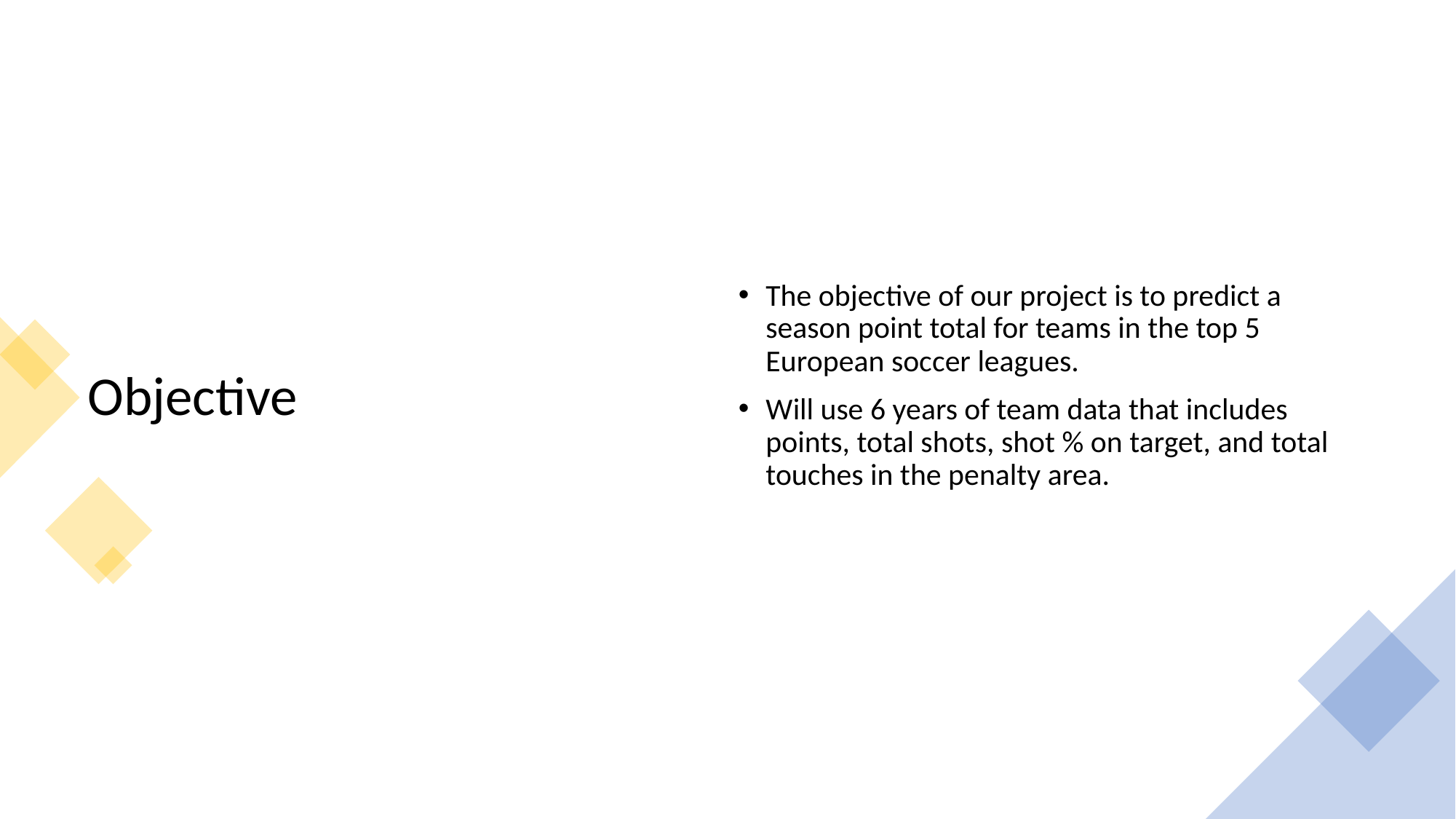

# Objective
The objective of our project is to predict a season point total for teams in the top 5 European soccer leagues.
Will use 6 years of team data that includes points, total shots, shot % on target, and total touches in the penalty area.